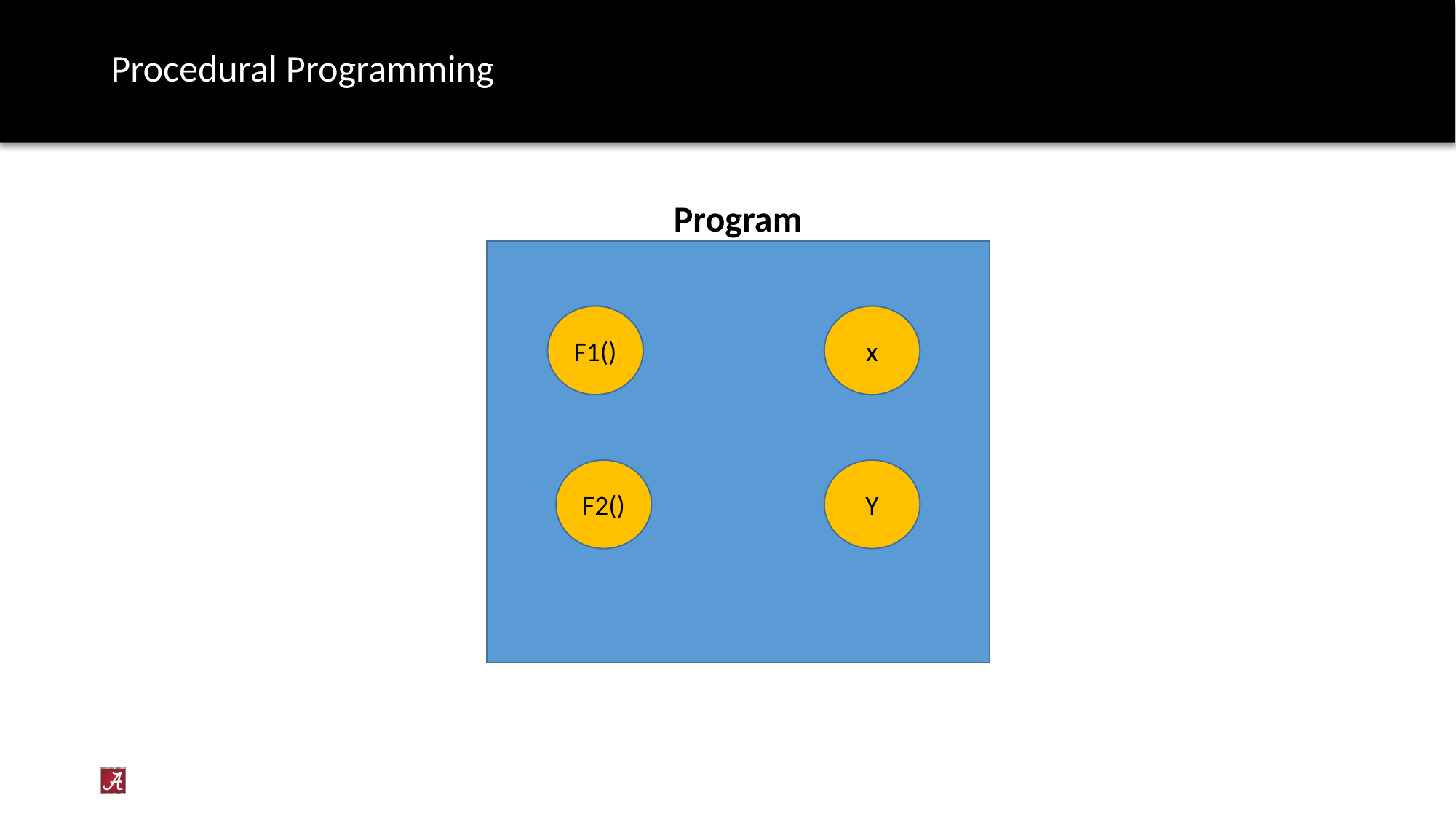

# Procedural Programming
Program

x
F1()
F2()
Y